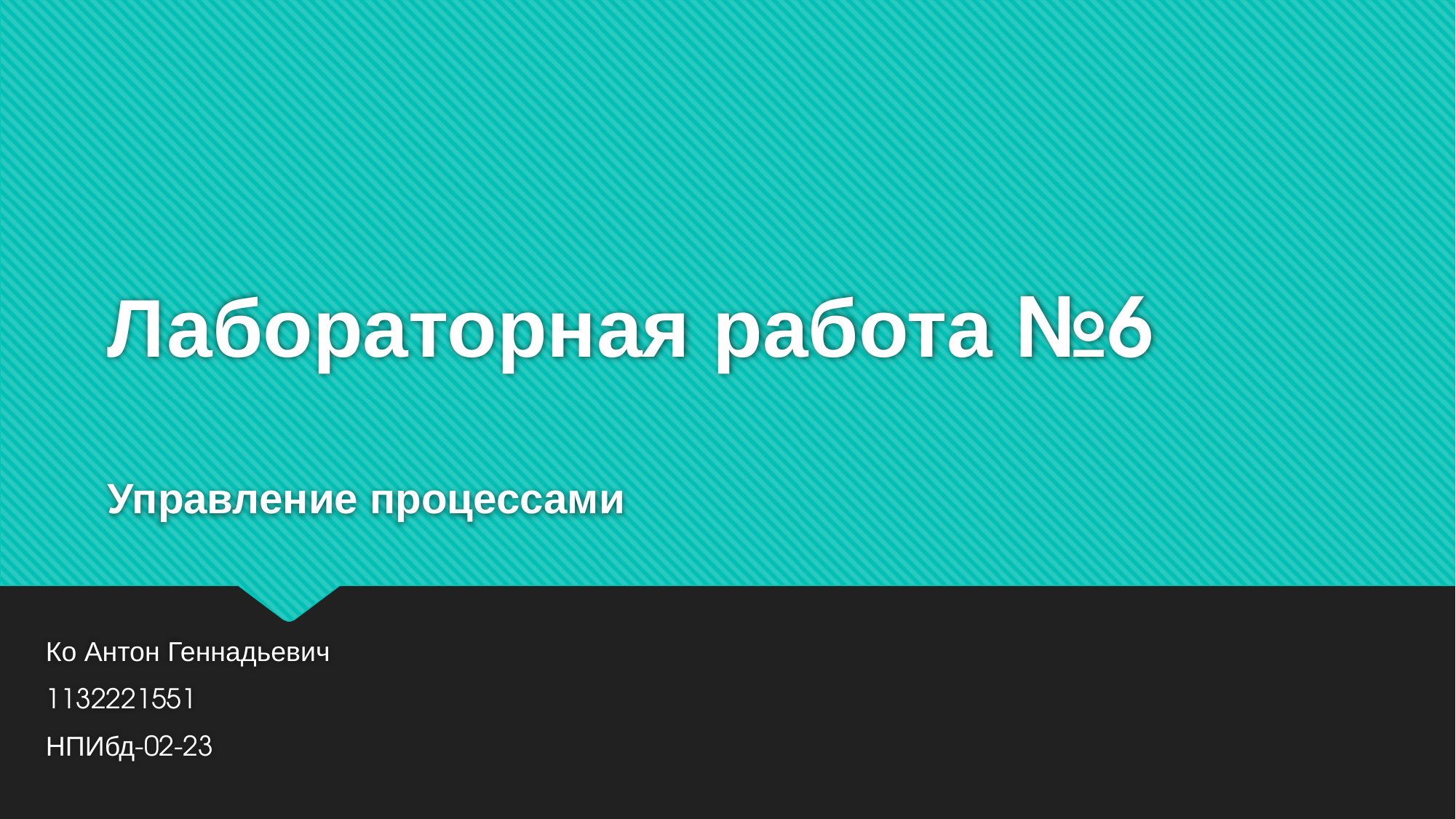

# Лабораторная работа №6 Управление процессами
Ко Антон Геннадьевич
1132221551
НПИбд-02-23